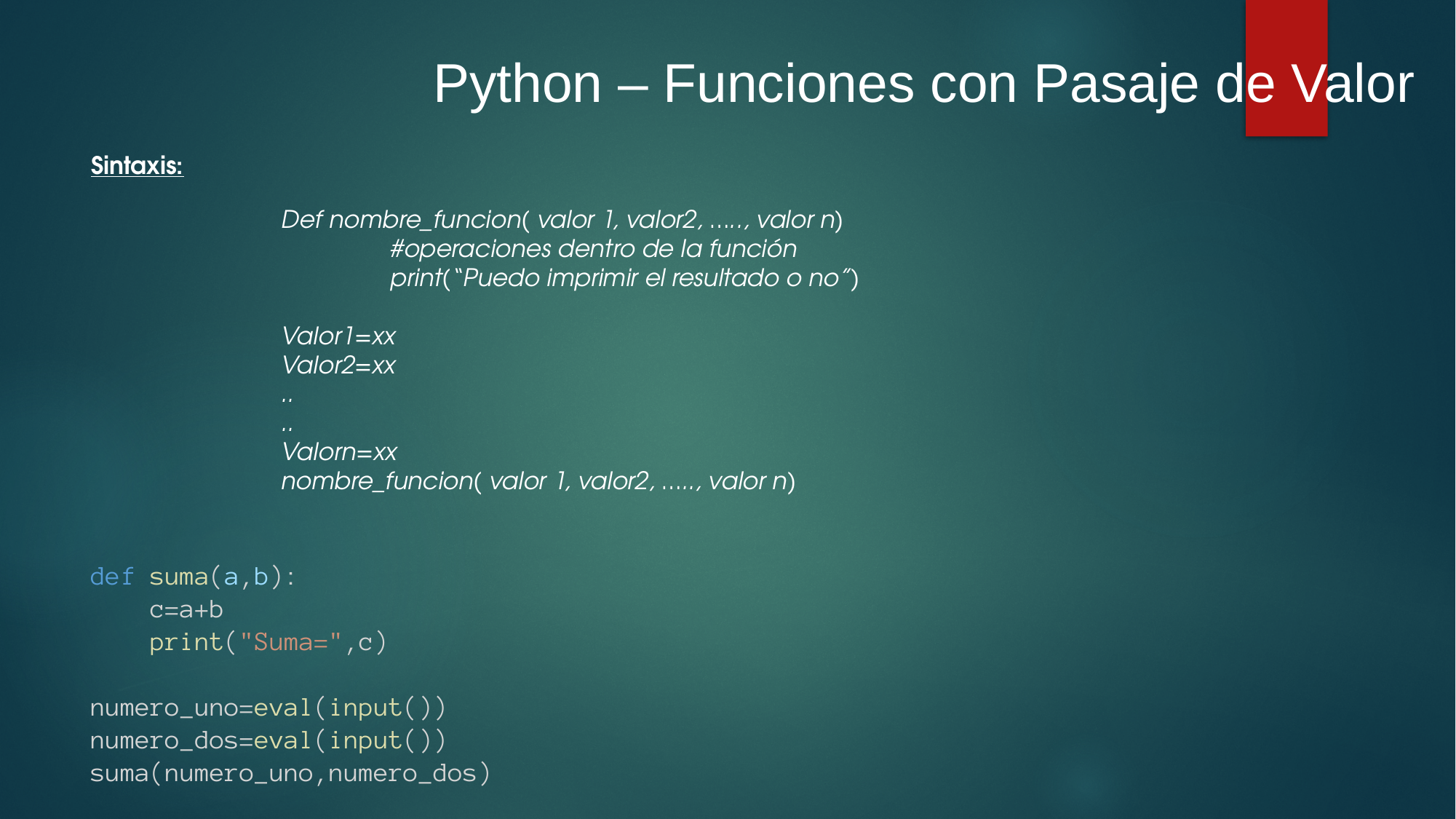

Python – Funciones con Pasaje de Valor
Sintaxis:
Def nombre_funcion( valor 1, valor2, ….., valor n)
	#operaciones dentro de la función
	print(“Puedo imprimir el resultado o no”)

Valor1=xx
Valor2=xx
..
..
Valorn=xx
nombre_funcion( valor 1, valor2, ….., valor n)
def suma(a,b):
    c=a+b
    print("Suma=",c)
numero_uno=eval(input())
numero_dos=eval(input())
suma(numero_uno,numero_dos)